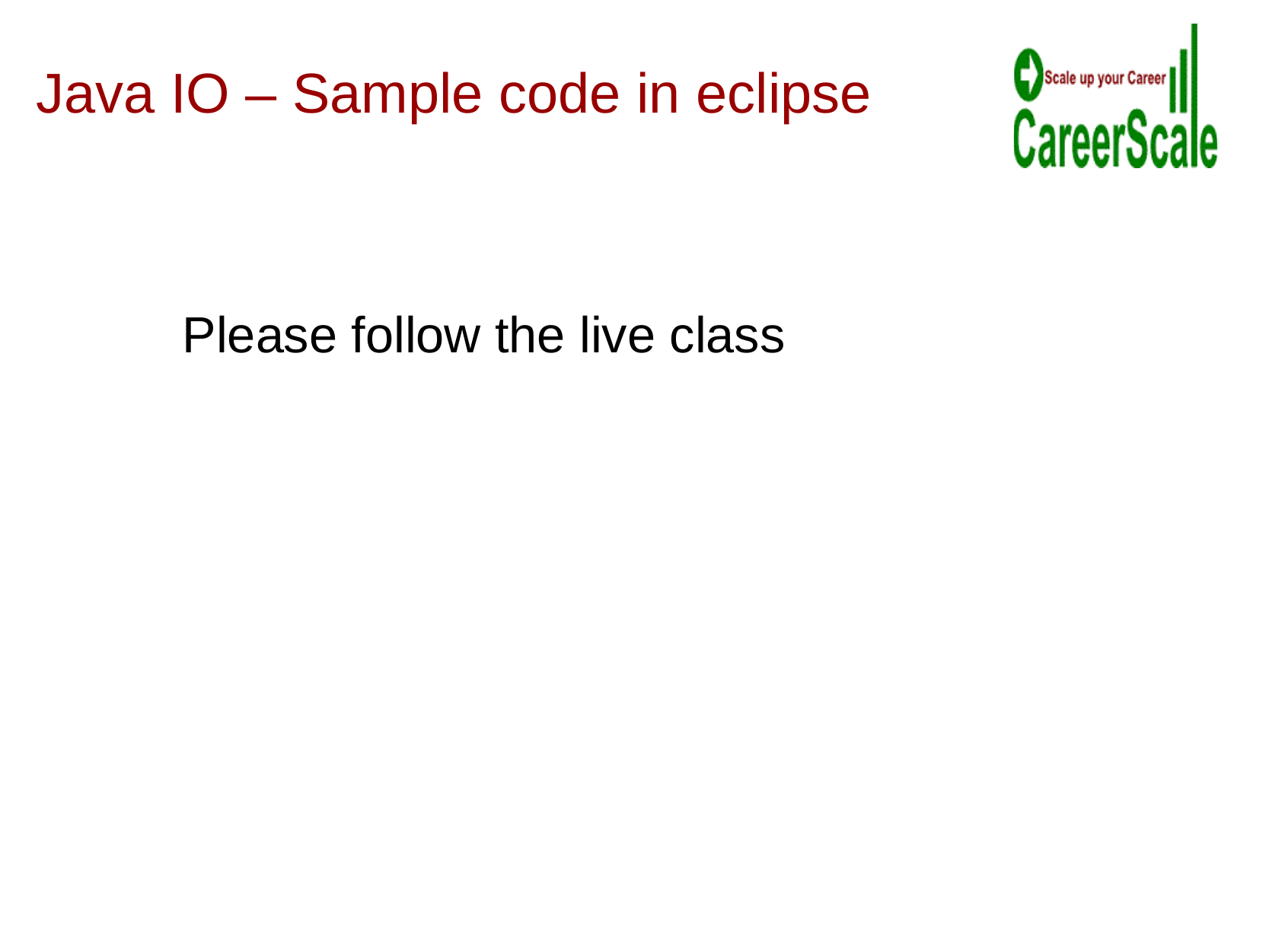

Java IO – Sample code in eclipse
Please follow the live class